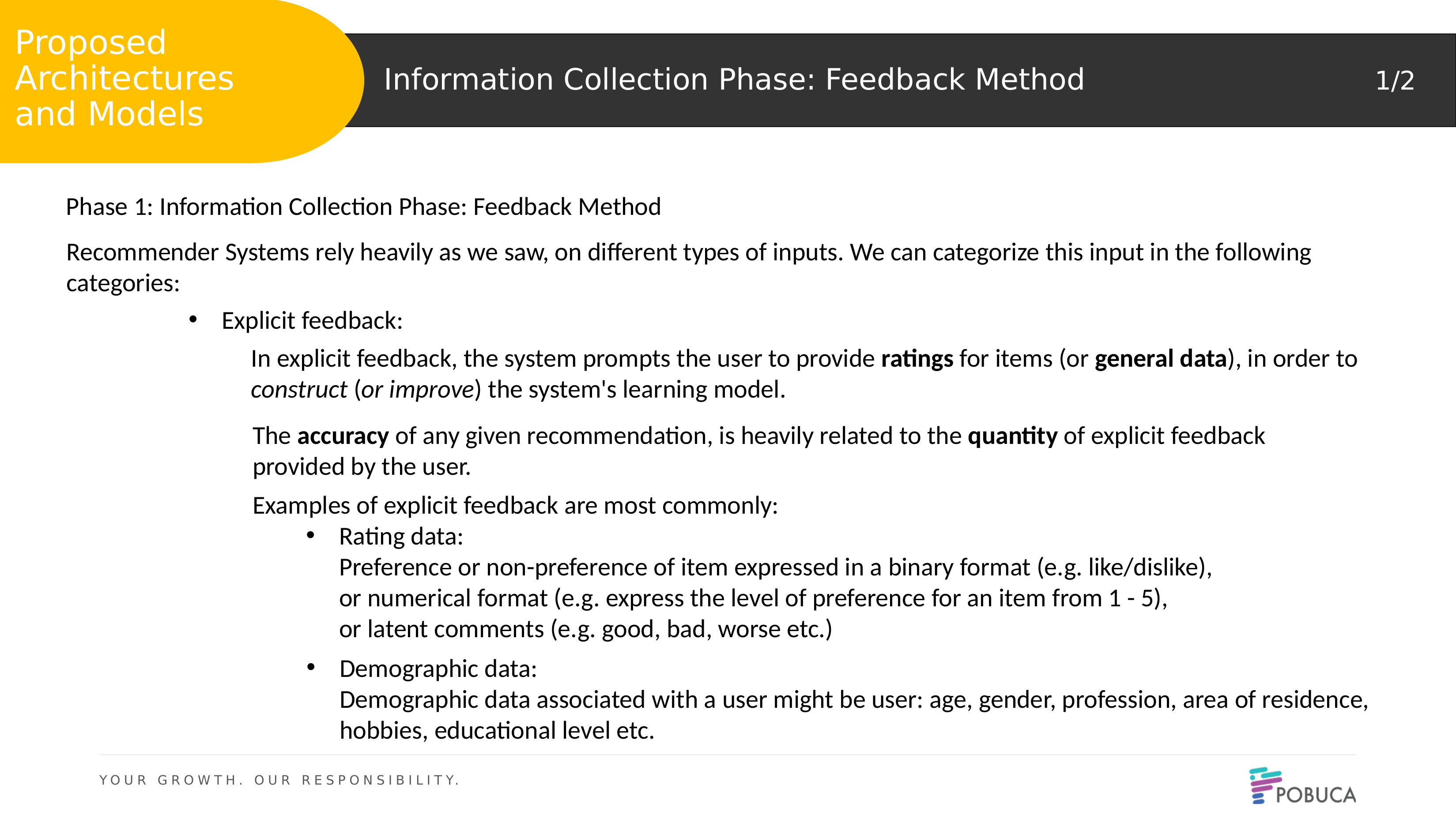

Proposed Architectures
and Models

Information Collection Phase: Feedback Method
1/2
Phase 1: Information Collection Phase: Feedback Method
Recommender Systems rely heavily as we saw, on different types of inputs. We can categorize this input in the following categories:
Explicit feedback:
In explicit feedback, the system prompts the user to provide ratings for items (or general data), in order to construct (or improve) the system's learning model.
The accuracy of any given recommendation, is heavily related to the quantity of explicit feedback provided by the user.
Examples of explicit feedback are most commonly:
Rating data:
Preference or non-preference of item expressed in a binary format (e.g. like/dislike), 
or numerical format (e.g. express the level of preference for an item from 1 - 5),
or latent comments (e.g. good, bad, worse etc.)
2
Demographic data:
Demographic data associated with a user might be user: age, gender, profession, area of residence, hobbies, educational level etc.